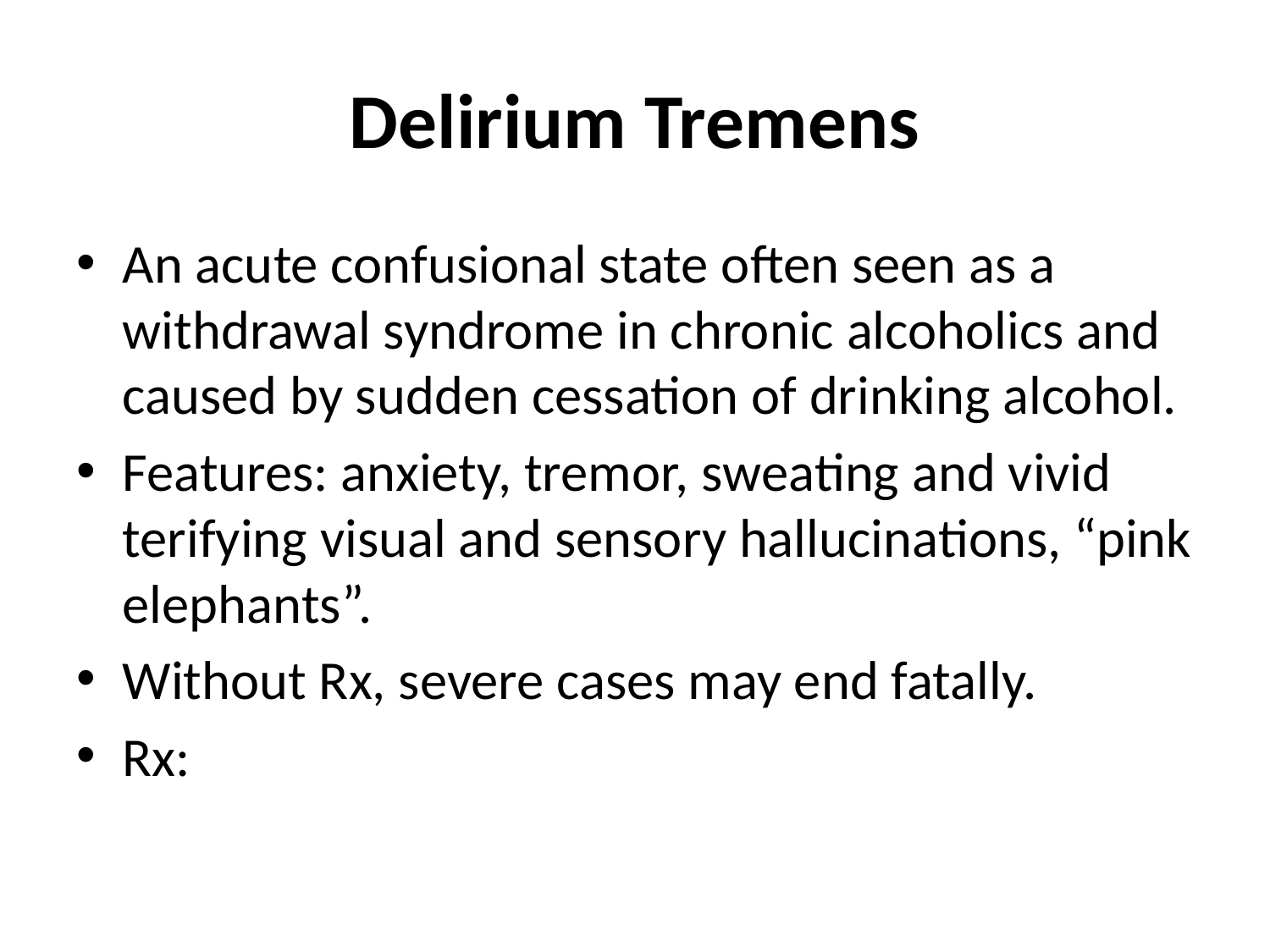

# Delirium Tremens
An acute confusional state often seen as a withdrawal syndrome in chronic alcoholics and caused by sudden cessation of drinking alcohol.
Features: anxiety, tremor, sweating and vivid terifying visual and sensory hallucinations, “pink elephants”.
Without Rx, severe cases may end fatally.
Rx: